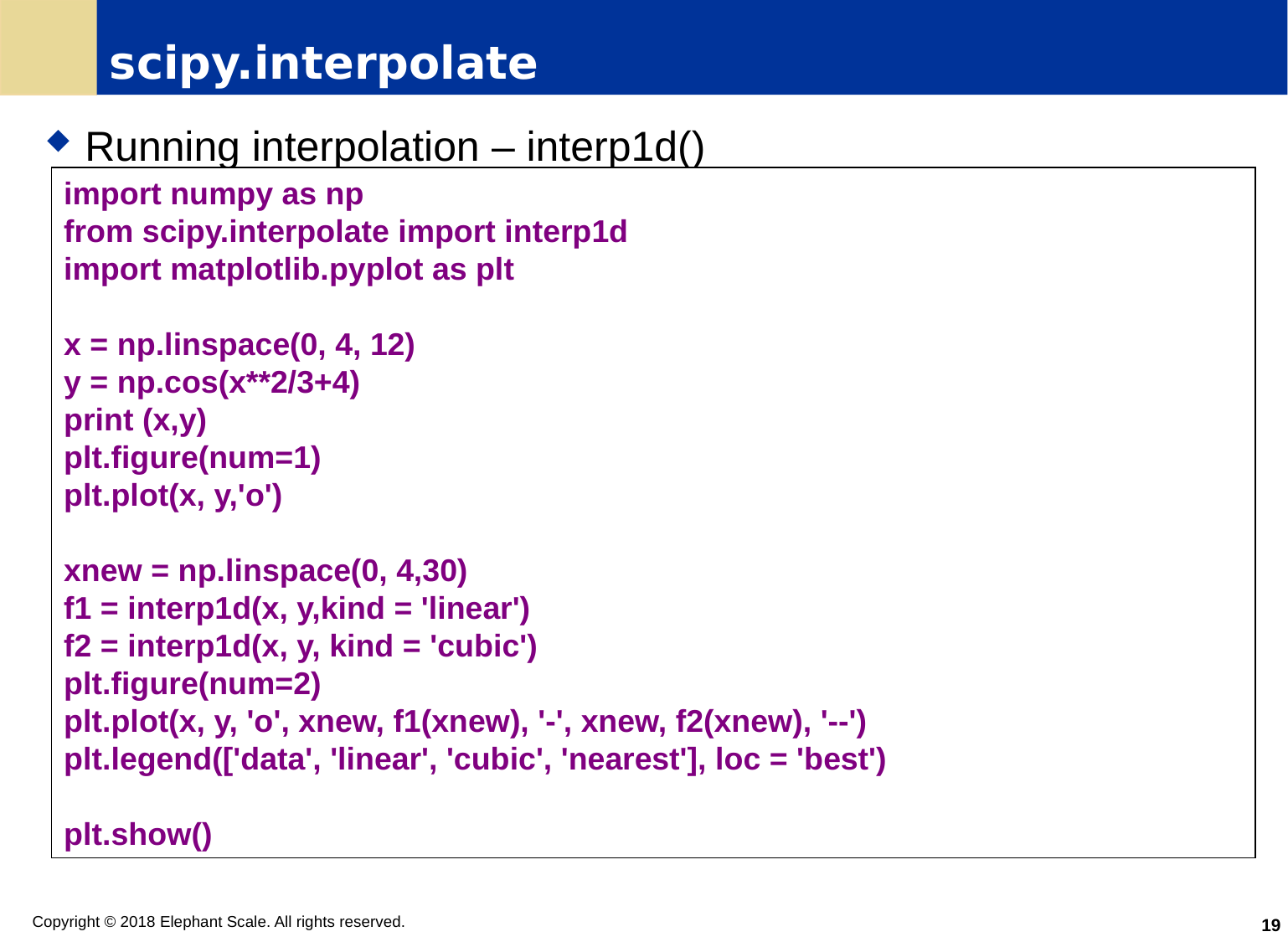

# scipy.interpolate
Running interpolation – interp1d()
import numpy as np
from scipy.interpolate import interp1d
import matplotlib.pyplot as plt
x = np.linspace(0, 4, 12)
y = np.cos(x**2/3+4)
print (x,y)
plt.figure(num=1)
plt.plot(x, y,'o')
xnew = np.linspace(0, 4,30)
f1 = interp1d(x, y,kind = 'linear')
f2 = interp1d(x, y, kind = 'cubic')
plt.figure(num=2)
plt.plot(x, y, 'o', xnew, f1(xnew), '-', xnew, f2(xnew), '--')
plt.legend(['data', 'linear', 'cubic', 'nearest'], loc = 'best')
plt.show()
19
Copyright © 2018 Elephant Scale. All rights reserved.